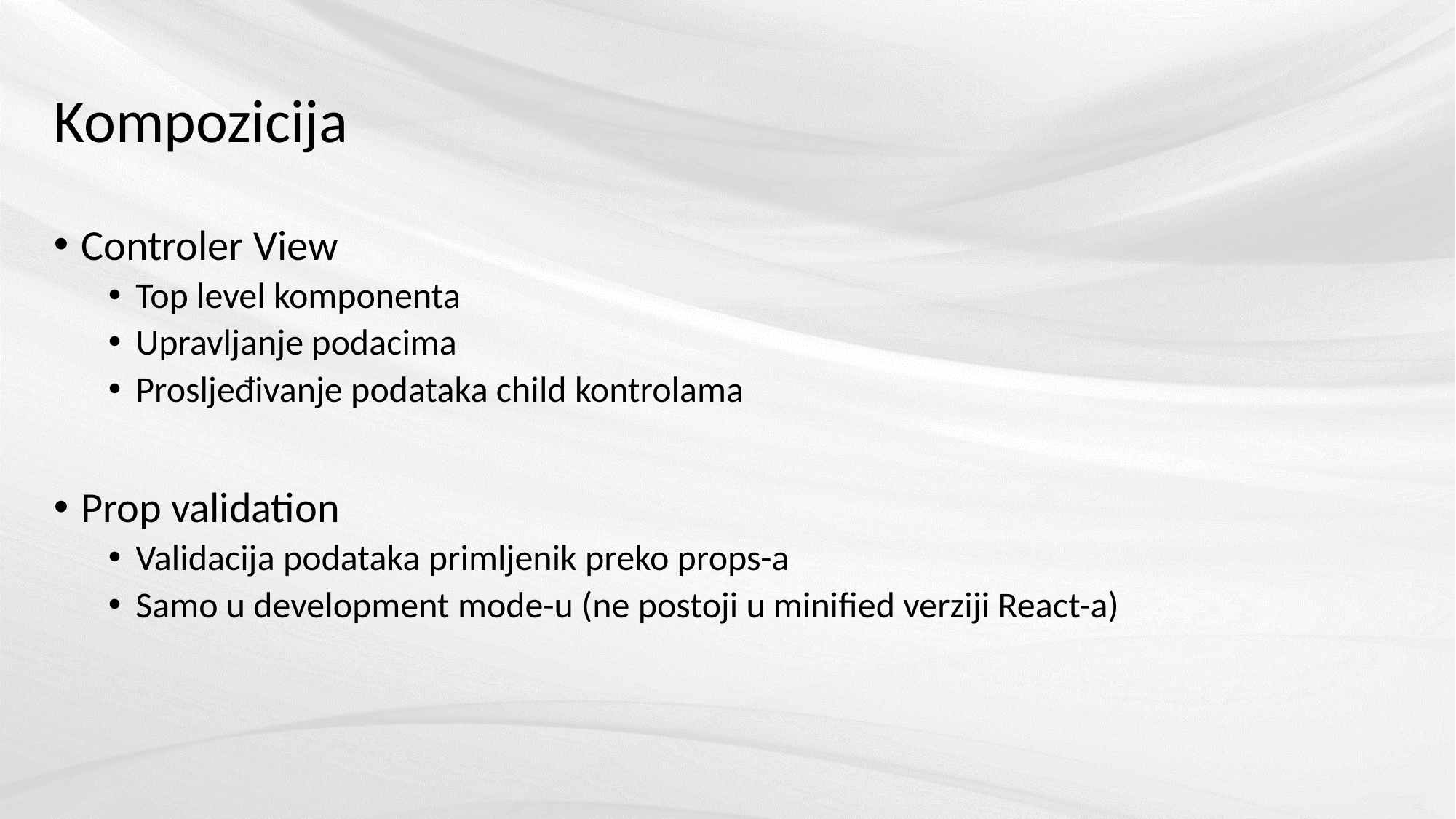

# Kompozicija
Controler View
Top level komponenta
Upravljanje podacima
Prosljeđivanje podataka child kontrolama

Prop validation
Validacija podataka primljenik preko props-a
Samo u development mode-u (ne postoji u minified verziji React-a)